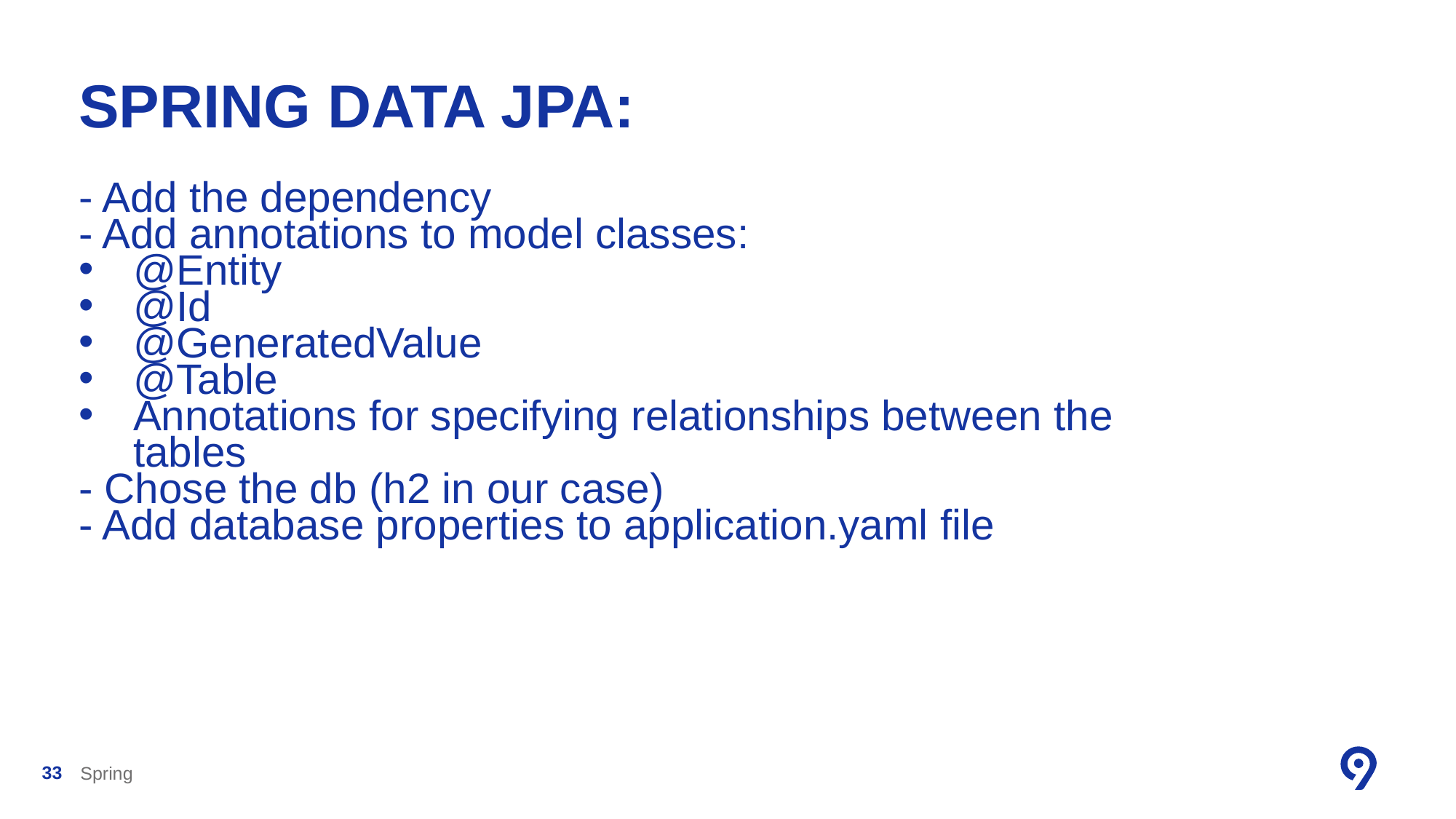

# Spring DATA JPA:
- Add the dependency
- Add annotations to model classes:
@Entity
@Id
@GeneratedValue
@Table
Annotations for specifying relationships between the tables
- Chose the db (h2 in our case)
- Add database properties to application.yaml file
Spring
33